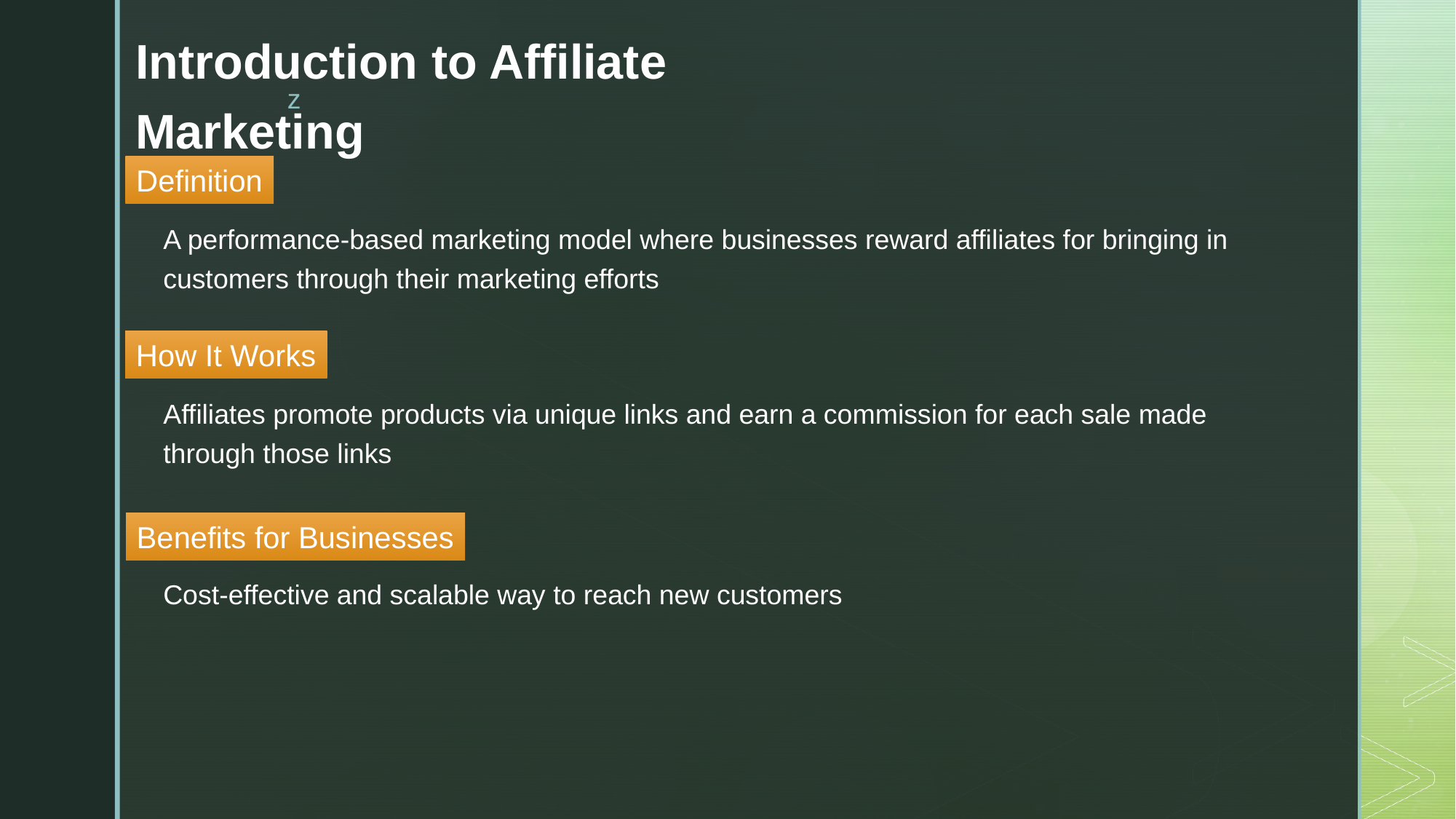

Introduction to Affiliate Marketing
Definition
A performance-based marketing model where businesses reward affiliates for bringing in customers through their marketing efforts
How It Works
Affiliates promote products via unique links and earn a commission for each sale made through those links
Benefits for Businesses
Cost-effective and scalable way to reach new customers